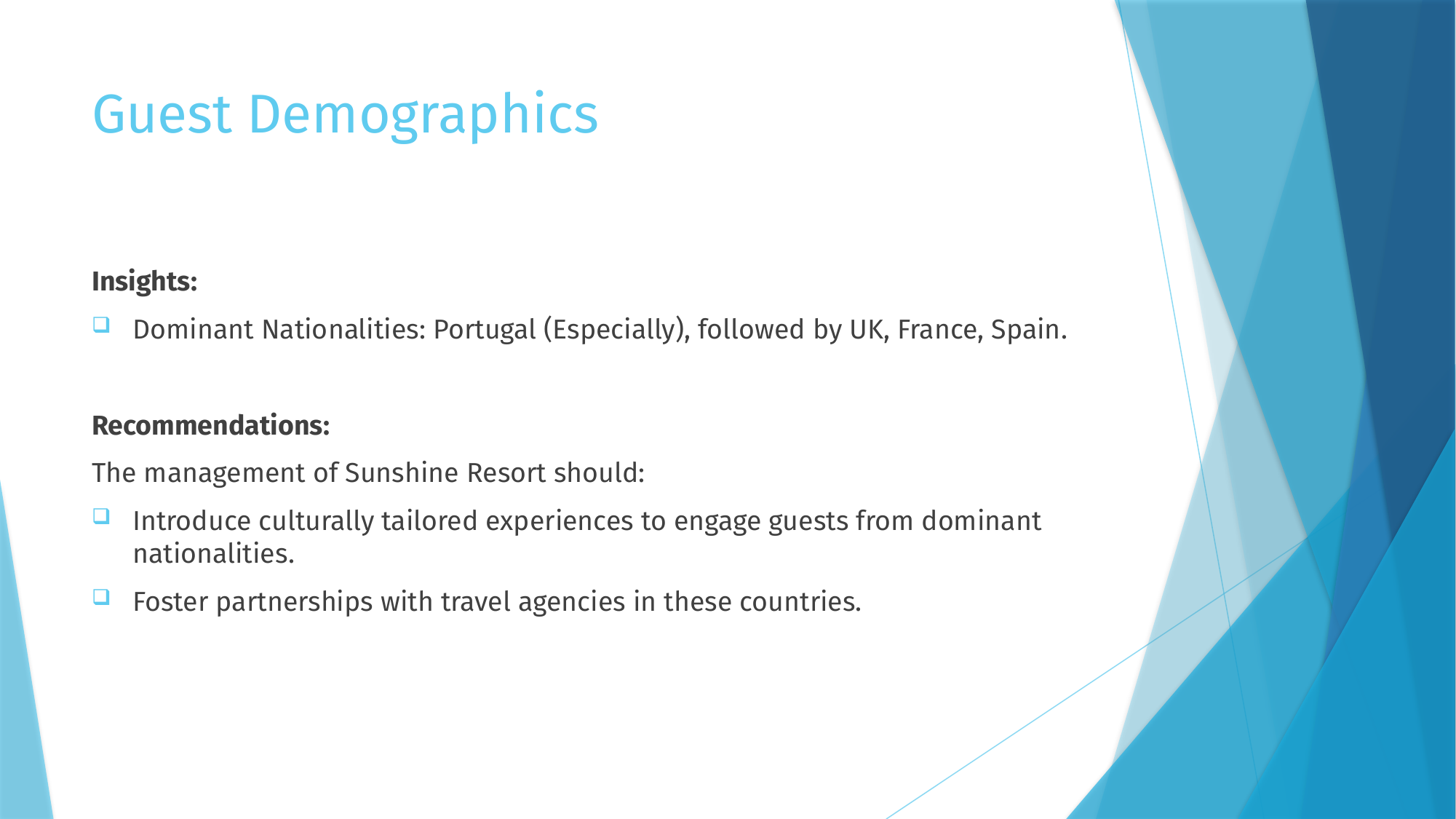

# Guest Demographics
Insights:
Dominant Nationalities: Portugal (Especially), followed by UK, France, Spain.

Recommendations:
The management of Sunshine Resort should:
Introduce culturally tailored experiences to engage guests from dominant nationalities.
Foster partnerships with travel agencies in these countries.